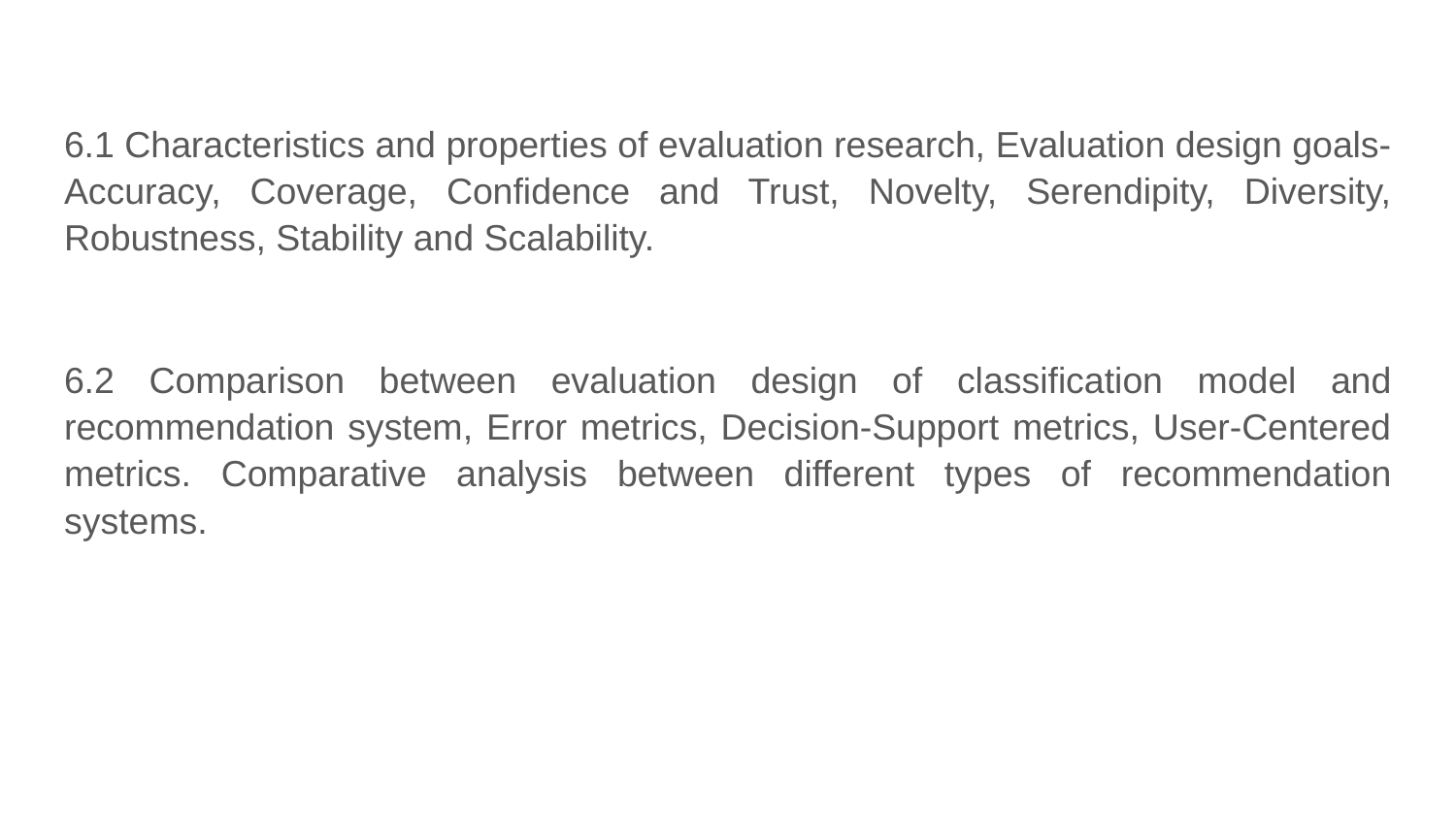

6.1 Characteristics and properties of evaluation research, Evaluation design goals- Accuracy, Coverage, Confidence and Trust, Novelty, Serendipity, Diversity, Robustness, Stability and Scalability.

6.2 Comparison between evaluation design of classification model and recommendation system, Error metrics, Decision-Support metrics, User-Centered metrics. Comparative analysis between different types of recommendation systems.